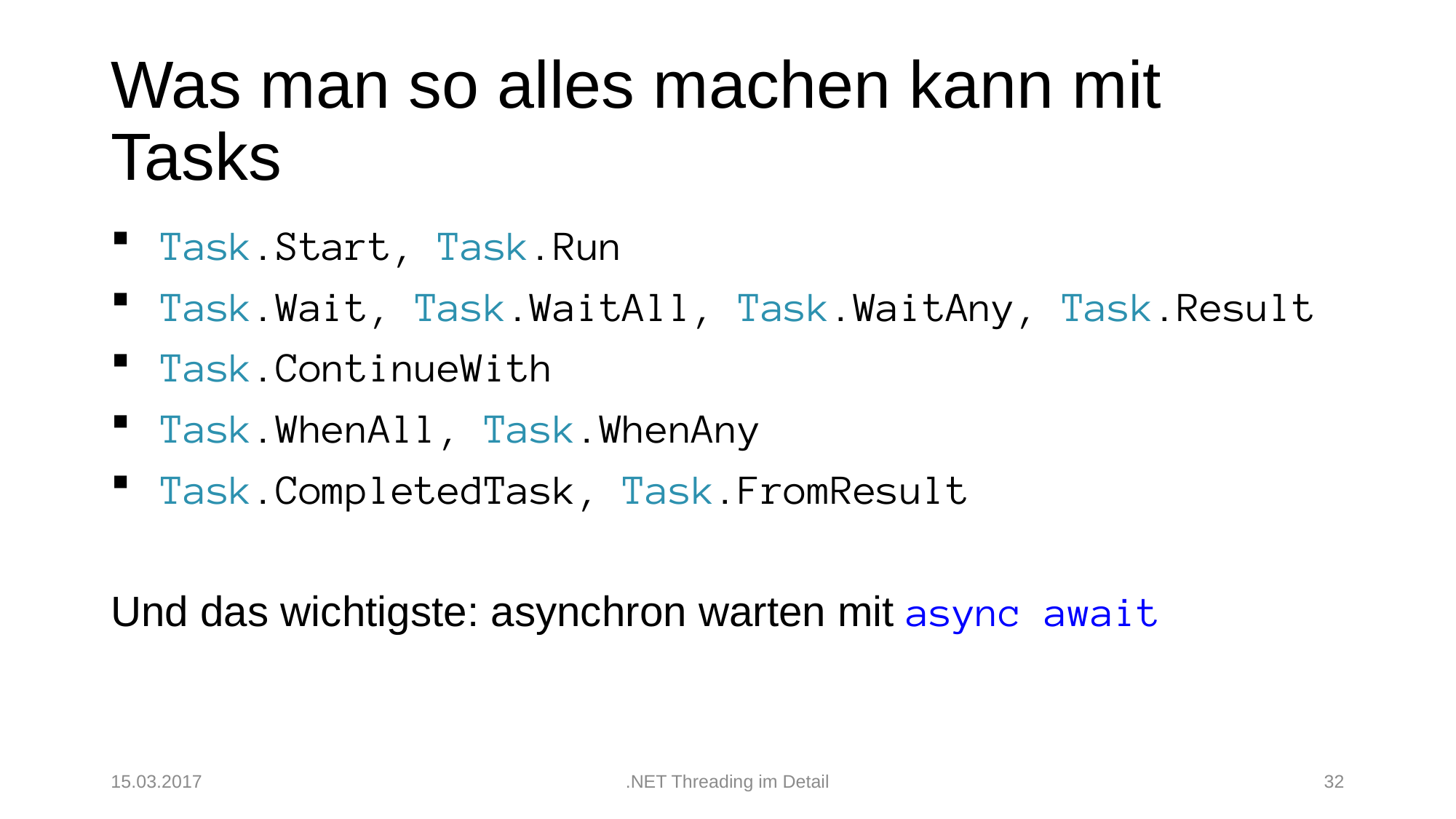

# Was man so alles machen kann mit Tasks
 Task.Start, Task.Run
 Task.Wait, Task.WaitAll, Task.WaitAny, Task.Result
 Task.ContinueWith
 Task.WhenAll, Task.WhenAny
 Task.CompletedTask, Task.FromResult

Und das wichtigste: asynchron warten mit async await
15.03.2017
.NET Threading im Detail
32